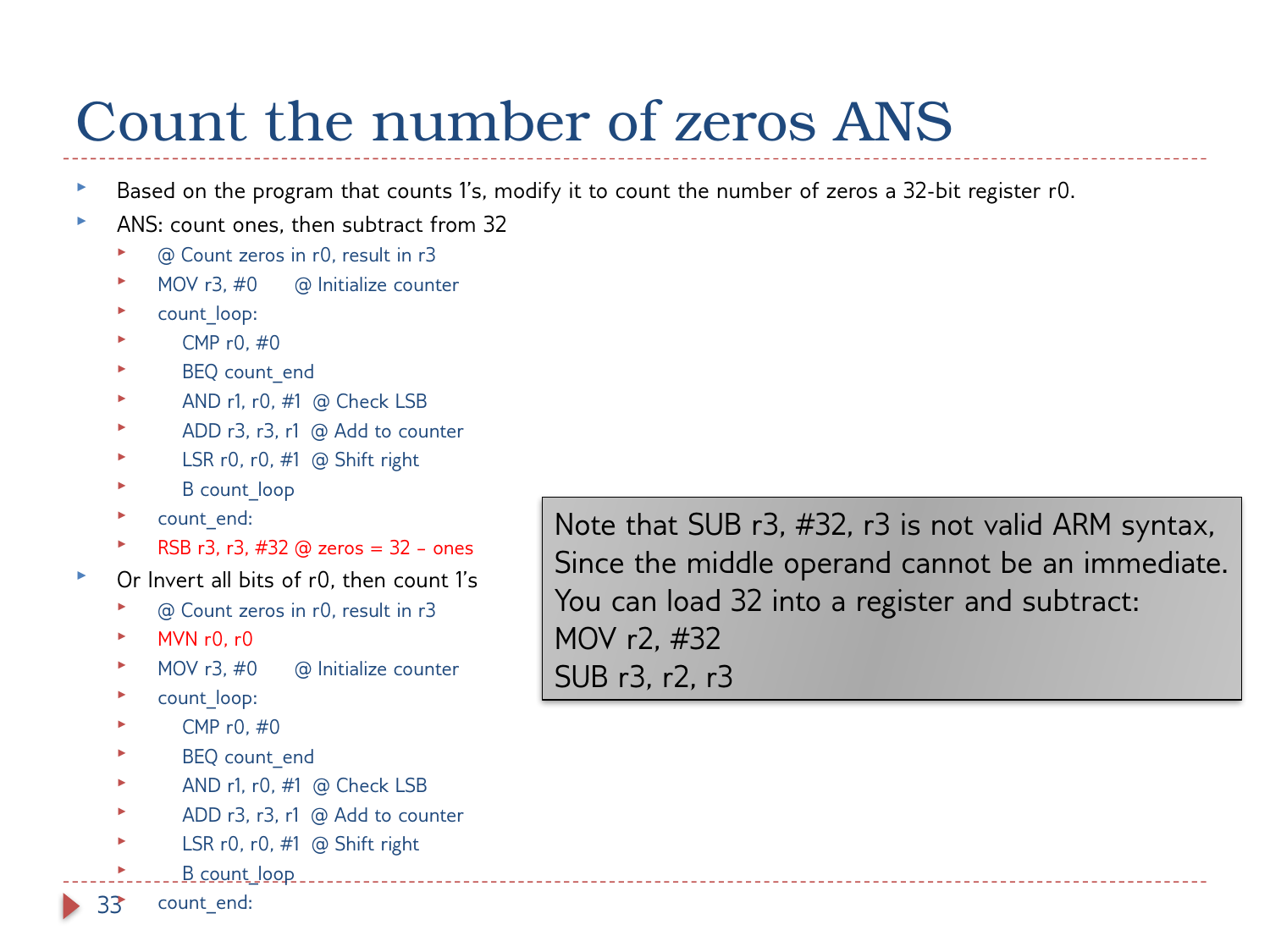

# Count the number of zeros ANS
Based on the program that counts 1’s, modify it to count the number of zeros a 32-bit register r0.
ANS: count ones, then subtract from 32
@ Count zeros in r0, result in r3
MOV r3, #0      @ Initialize counter
count_loop:
    CMP r0, #0
    BEQ count_end
    AND r1, r0, #1  @ Check LSB
    ADD r3, r3, r1  @ Add to counter
    LSR r0, r0, #1  @ Shift right
    B count_loop
count_end:
RSB r3, r3, #32 @ zeros = 32 – ones
Or Invert all bits of r0, then count 1’s
@ Count zeros in r0, result in r3
MVN r0, r0
MOV r3, #0      @ Initialize counter
count_loop:
    CMP r0, #0
    BEQ count_end
    AND r1, r0, #1  @ Check LSB
    ADD r3, r3, r1  @ Add to counter
    LSR r0, r0, #1  @ Shift right
    B count_loop
count_end:
Note that SUB r3, #32, r3 is not valid ARM syntax,
Since the middle operand cannot be an immediate.
You can load 32 into a register and subtract:
MOV r2, #32
SUB r3, r2, r3
33